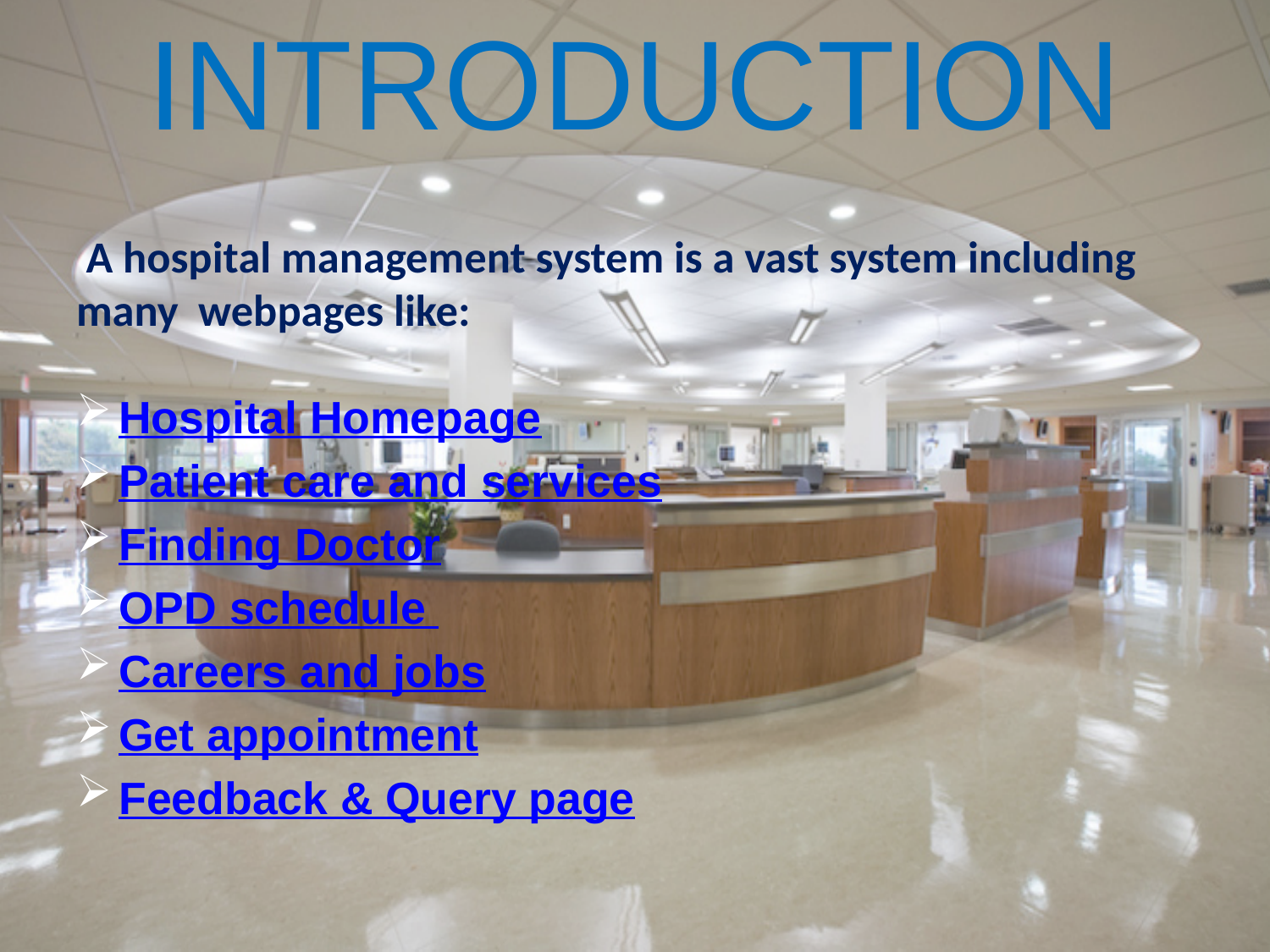

# INTRODUCTION
 A hospital management system is a vast system including many  webpages like:

Hospital Homepage
Patient care and services
Finding Doctor
OPD schedule
Careers and jobs
Get appointment
Feedback & Query page